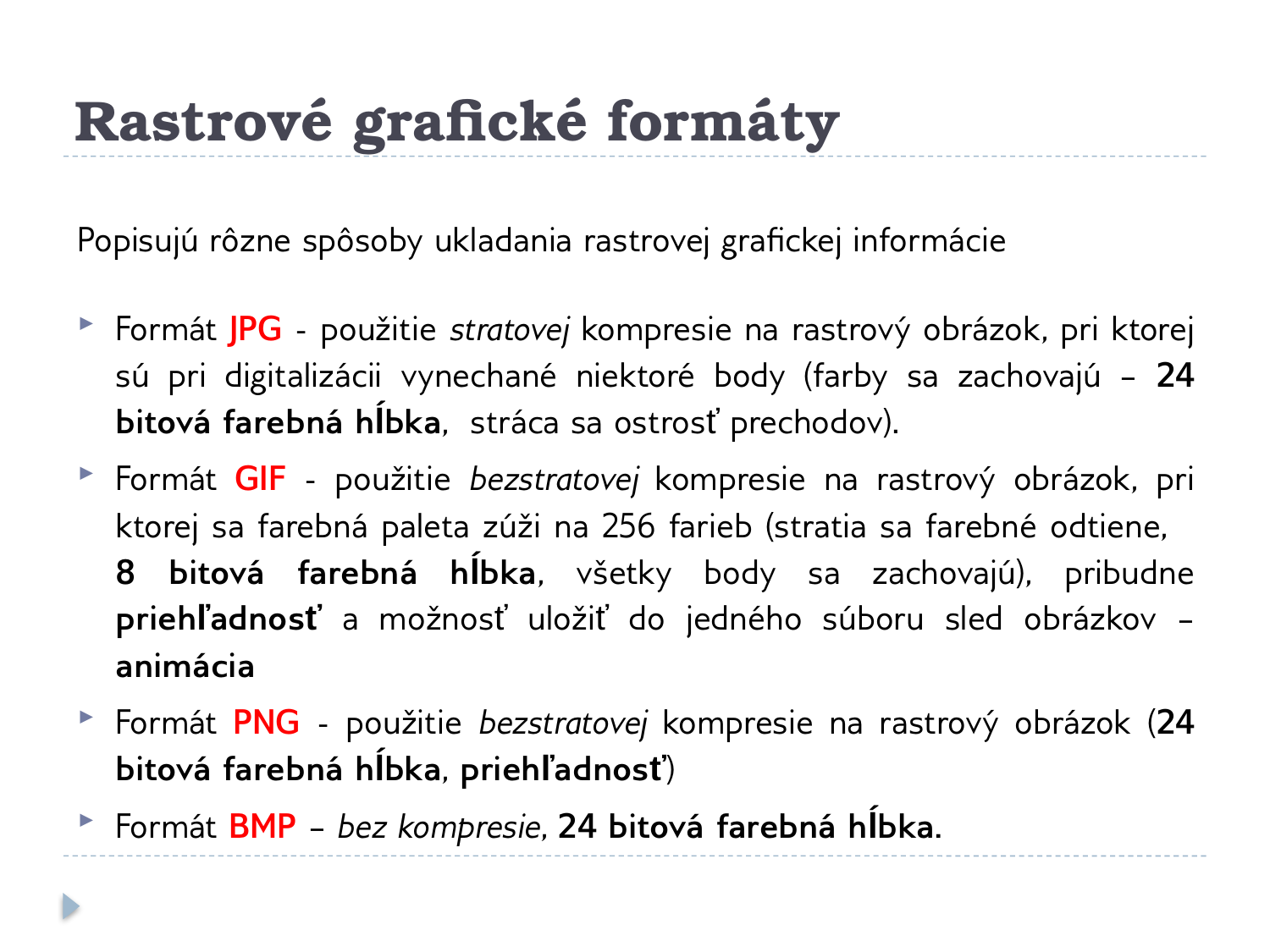

# Rastrové grafické formáty
Popisujú rôzne spôsoby ukladania rastrovej grafickej informácie
Formát JPG - použitie stratovej kompresie na rastrový obrázok, pri ktorej sú pri digitalizácii vynechané niektoré body (farby sa zachovajú – 24 bitová farebná hĺbka,  stráca sa ostrosť prechodov).
Formát GIF - použitie bezstratovej kompresie na rastrový obrázok, pri ktorej sa farebná paleta zúži na 256 farieb (stratia sa farebné odtiene,
8 bitová farebná hĺbka, všetky body sa zachovajú), pribudne priehľadnosť a možnosť uložiť do jedného súboru sled obrázkov – animácia
Formát PNG - použitie bezstratovej kompresie na rastrový obrázok (24 bitová farebná hĺbka, priehľadnosť)
Formát BMP – bez kompresie, 24 bitová farebná hĺbka.